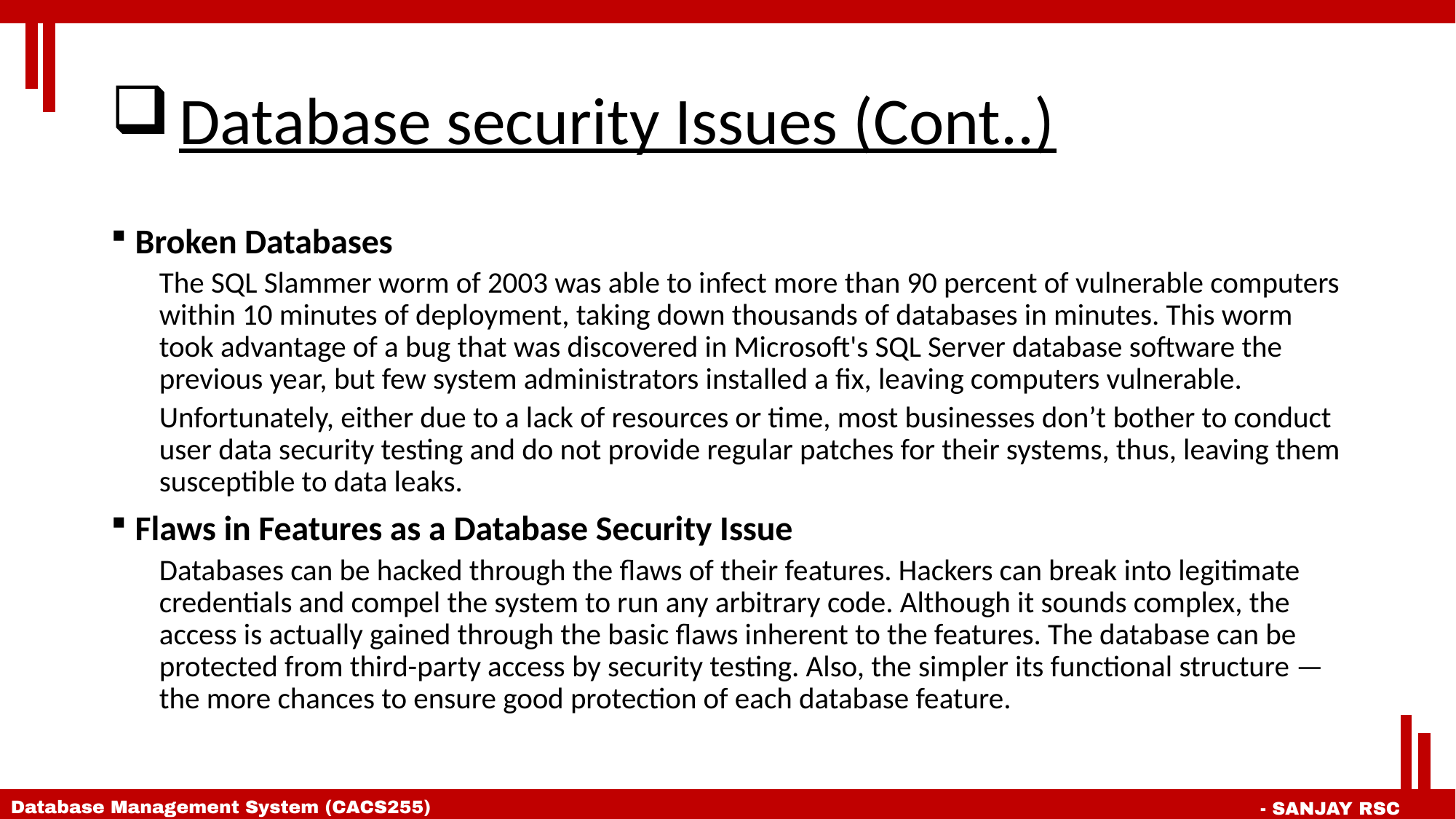

# Database security Issues (Cont..)
Broken Databases
The SQL Slammer worm of 2003 was able to infect more than 90 percent of vulnerable computers within 10 minutes of deployment, taking down thousands of databases in minutes. This worm took advantage of a bug that was discovered in Microsoft's SQL Server database software the previous year, but few system administrators installed a fix, leaving computers vulnerable.
Unfortunately, either due to a lack of resources or time, most businesses don’t bother to conduct user data security testing and do not provide regular patches for their systems, thus, leaving them susceptible to data leaks.
Flaws in Features as a Database Security Issue
Databases can be hacked through the flaws of their features. Hackers can break into legitimate credentials and compel the system to run any arbitrary code. Although it sounds complex, the access is actually gained through the basic flaws inherent to the features. The database can be protected from third-party access by security testing. Also, the simpler its functional structure — the more chances to ensure good protection of each database feature.